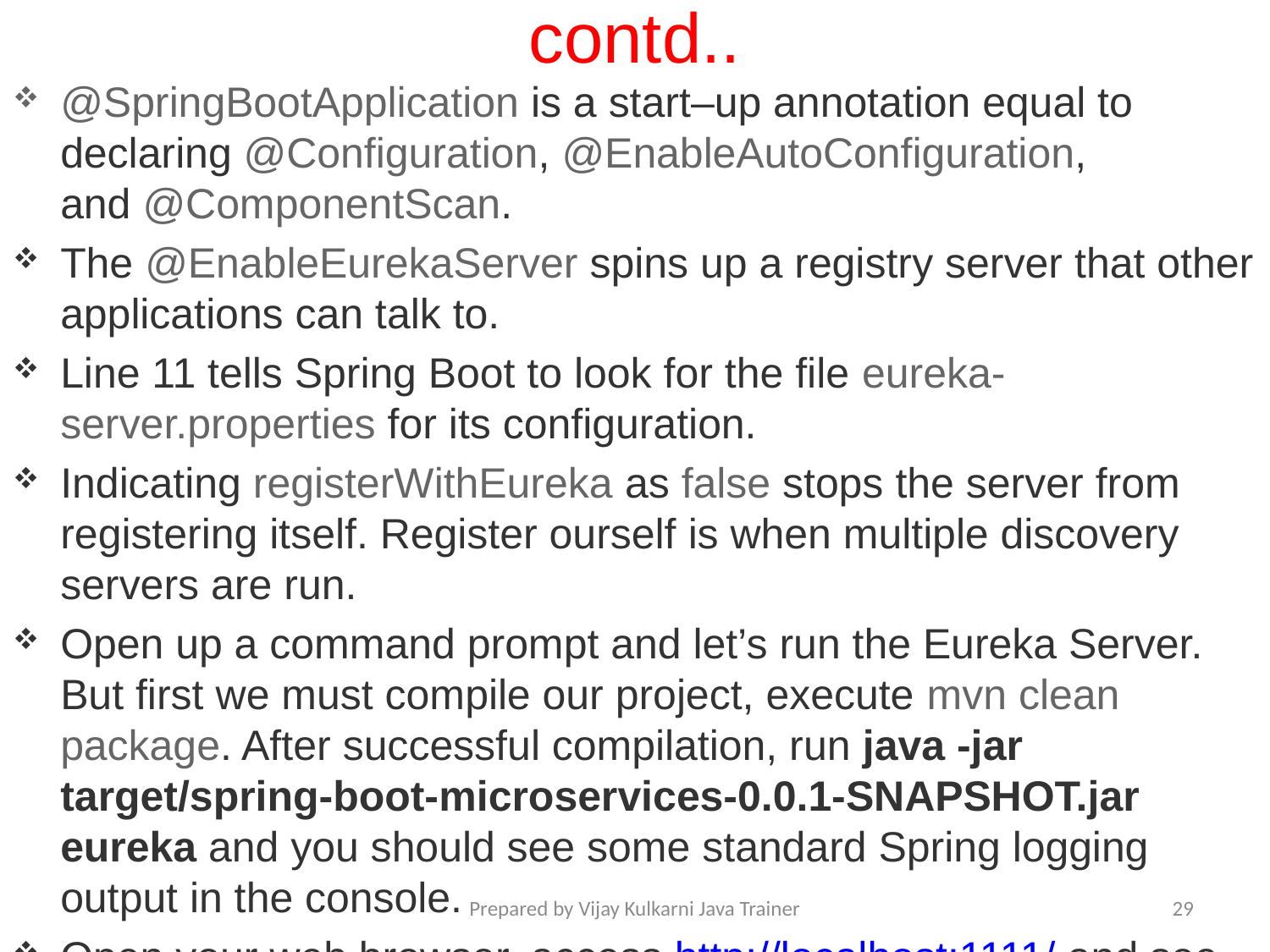

# contd..
@SpringBootApplication is a start–up annotation equal to declaring @Configuration, @EnableAutoConfiguration, and @ComponentScan.
The @EnableEurekaServer spins up a registry server that other applications can talk to.
Line 11 tells Spring Boot to look for the file eureka-server.properties for its configuration.
Indicating registerWithEureka as false stops the server from registering itself. Register ourself is when multiple discovery servers are run.
Open up a command prompt and let’s run the Eureka Server. But first we must compile our project, execute mvn clean package. After successful compilation, run java -jar target/spring-boot-microservices-0.0.1-SNAPSHOT.jar eureka and you should see some standard Spring logging output in the console.
Open your web browser, access http://localhost:1111/ and see dashboard.

Prepared by Vijay Kulkarni Java Trainer
29